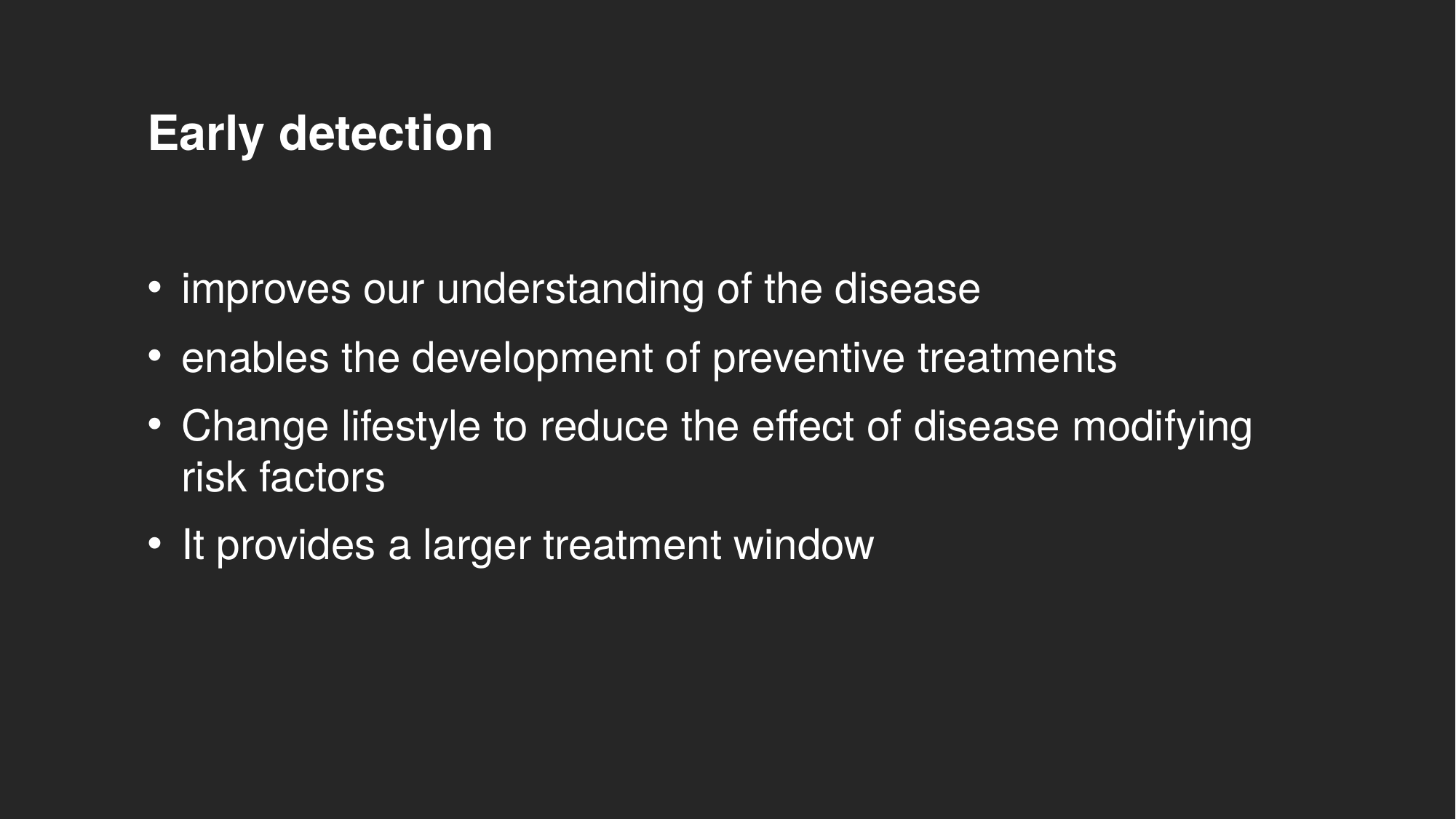

# Early detection
improves our understanding of the disease
enables the development of preventive treatments
Change lifestyle to reduce the effect of disease modifying risk factors
It provides a larger treatment window